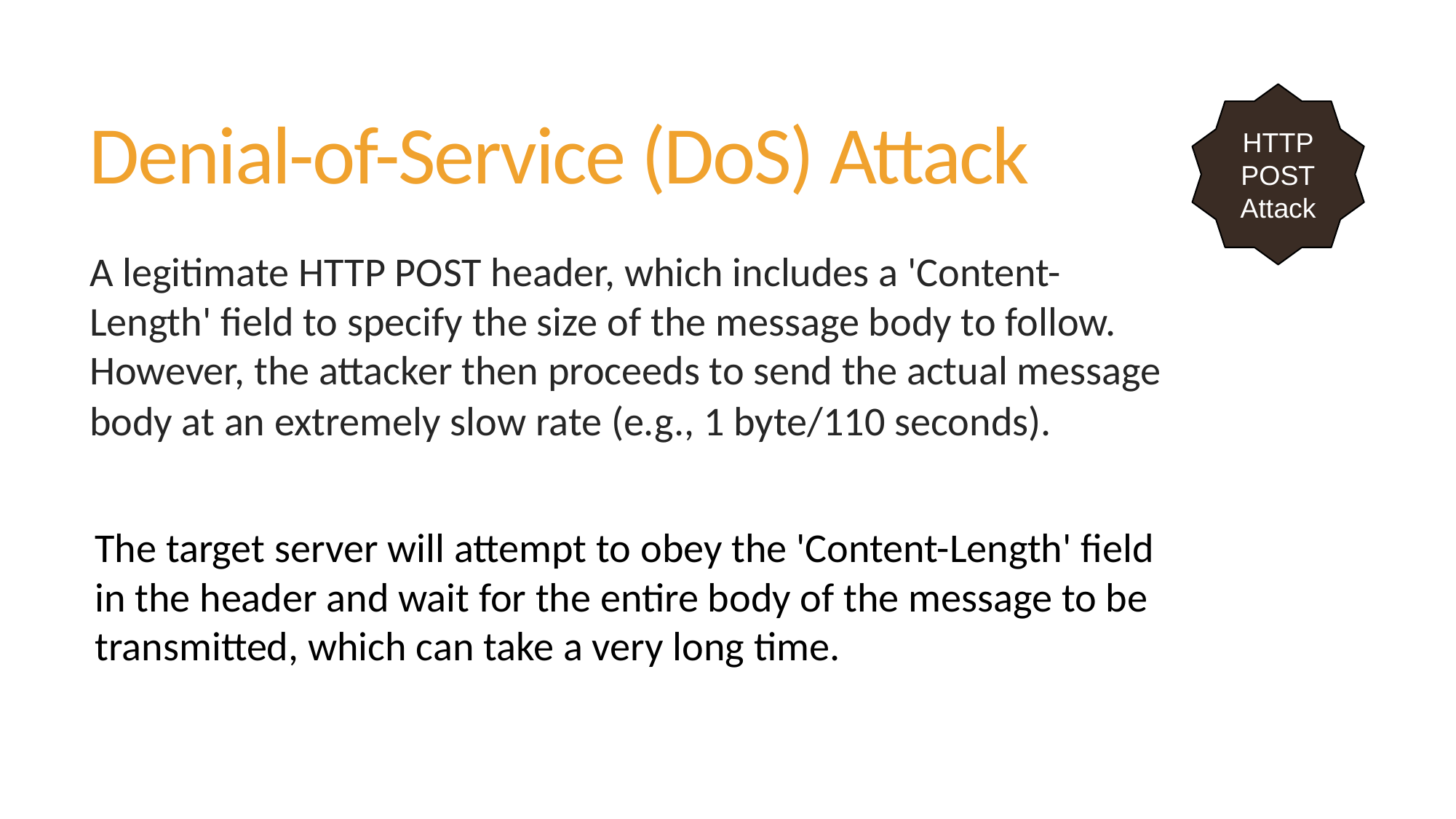

# Denial-of-Service (DoS) Attack
HTTP
POST
Attack
A legitimate HTTP POST header, which includes a 'Content-Length' field to specify the size of the message body to follow. However, the attacker then proceeds to send the actual message body at an extremely slow rate (e.g., 1 byte/110 seconds).
The target server will attempt to obey the 'Content-Length' field in the header and wait for the entire body of the message to be transmitted, which can take a very long time.